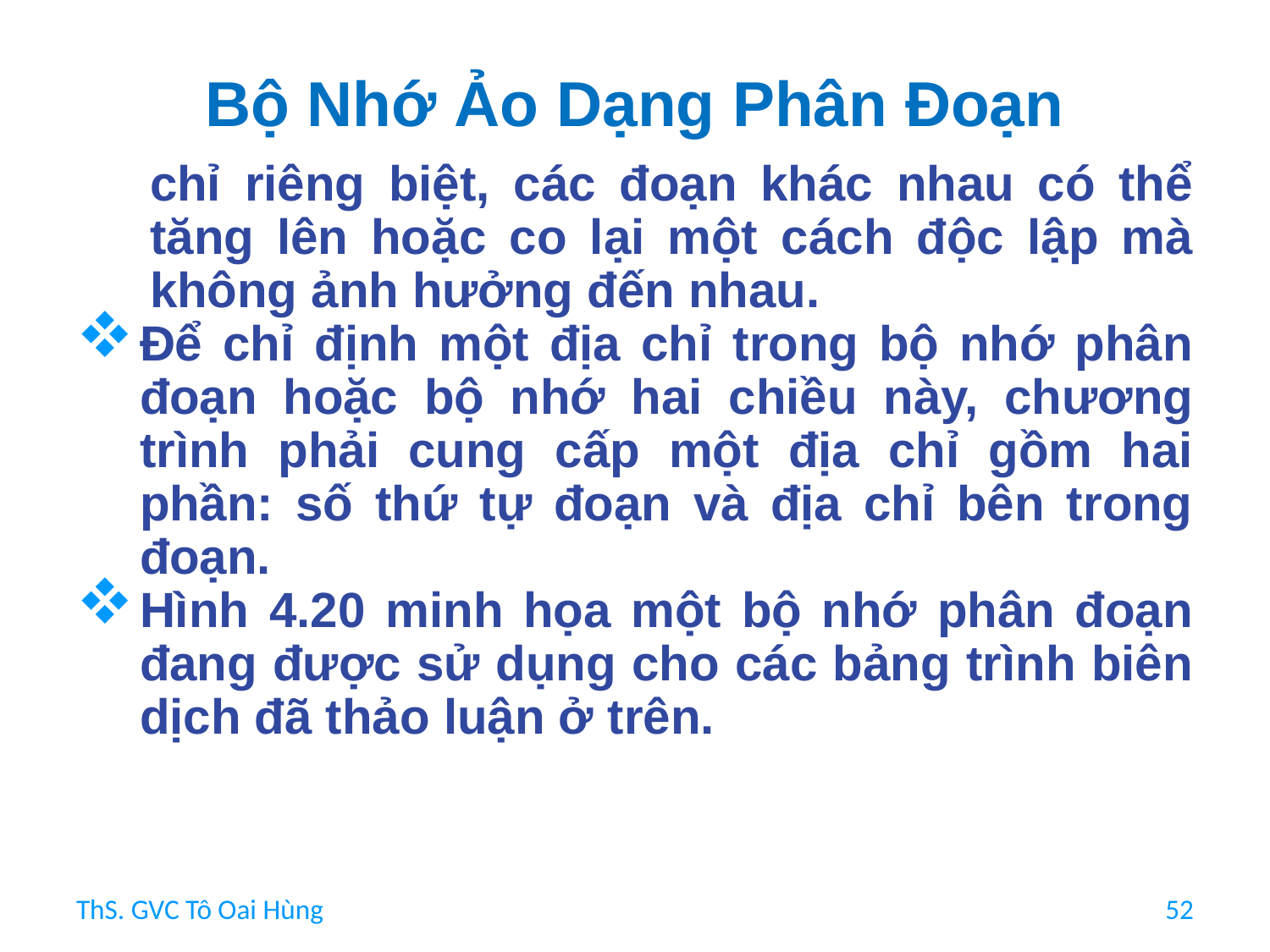

# Bộ Nhớ Ảo Dạng Phân Đoạn
chỉ riêng biệt, các đoạn khác nhau có thể tăng lên hoặc co lại một cách độc lập mà không ảnh hưởng đến nhau.
Để chỉ định một địa chỉ trong bộ nhớ phân đoạn hoặc bộ nhớ hai chiều này, chương trình phải cung cấp một địa chỉ gồm hai phần: số thứ tự đoạn và địa chỉ bên trong đoạn.
Hình 4.20 minh họa một bộ nhớ phân đoạn đang được sử dụng cho các bảng trình biên dịch đã thảo luận ở trên.

ThS. GVC Tô Oai Hùng
52